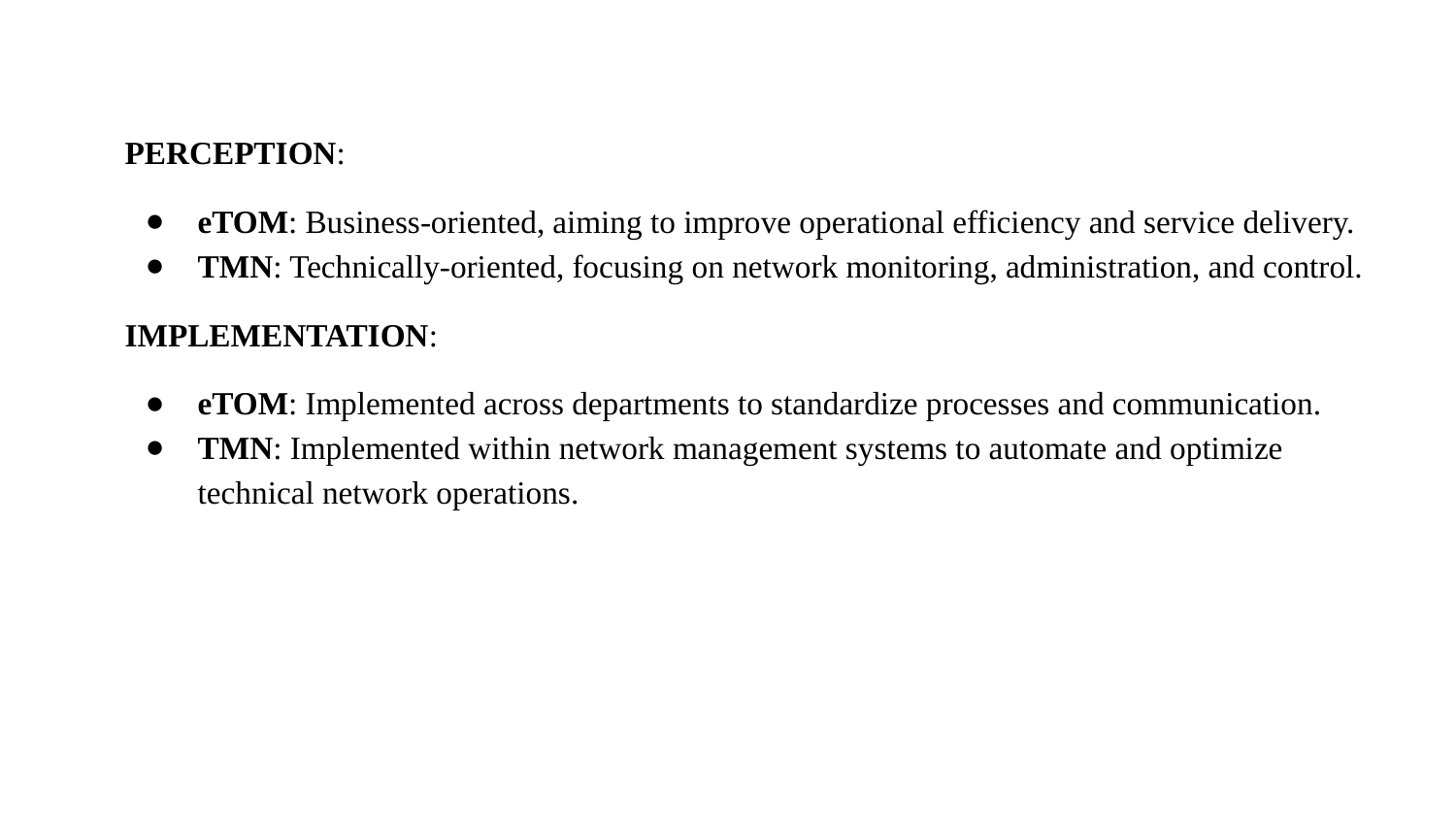

PERCEPTION:
eTOM: Business-oriented, aiming to improve operational efficiency and service delivery.
TMN: Technically-oriented, focusing on network monitoring, administration, and control.
IMPLEMENTATION:
eTOM: Implemented across departments to standardize processes and communication.
TMN: Implemented within network management systems to automate and optimize technical network operations.